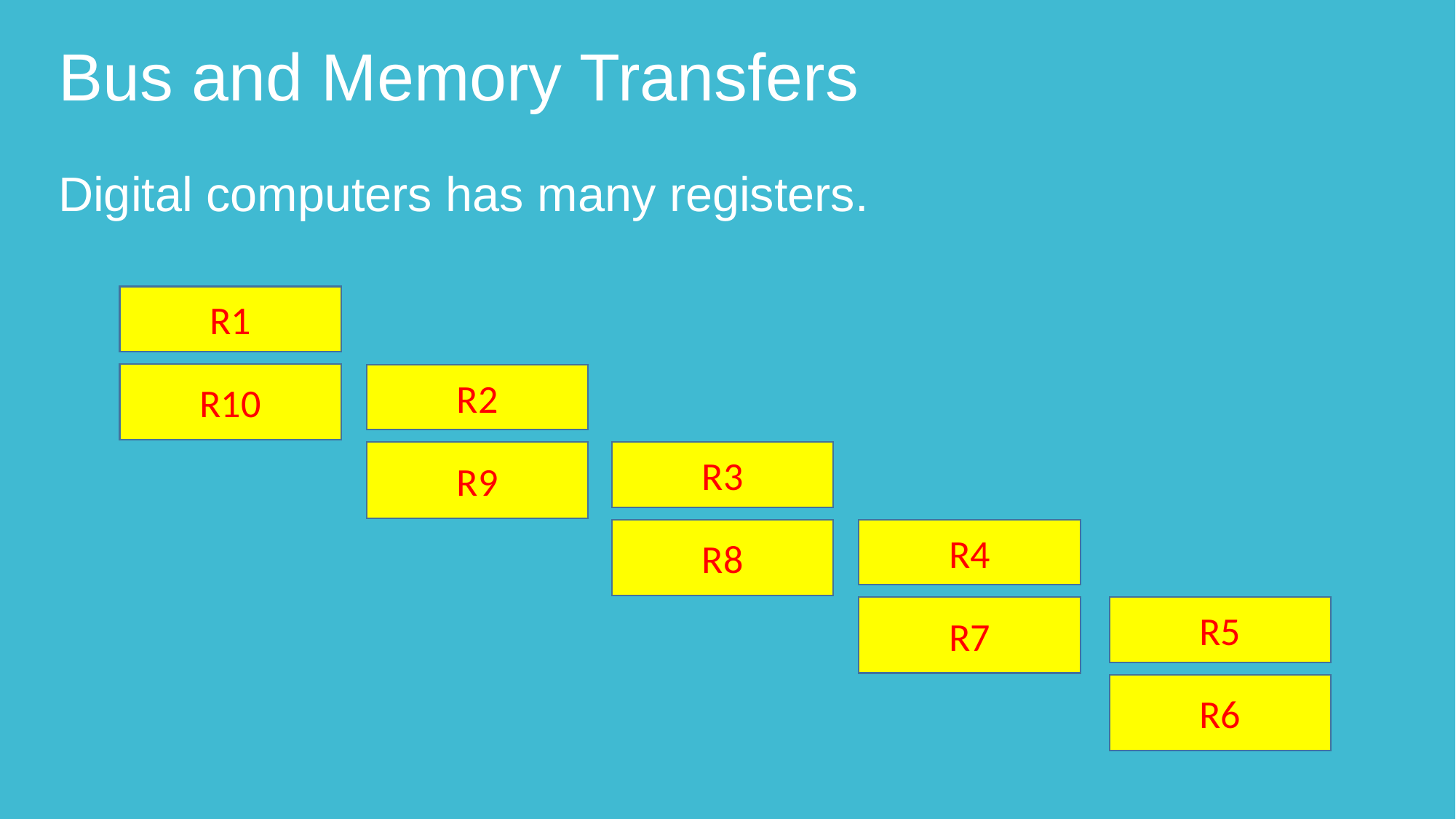

# Bus and Memory Transfers
Digital computers has many registers.
R1
R10
R2
R9
R3
R8
R4
R7
R5
R6